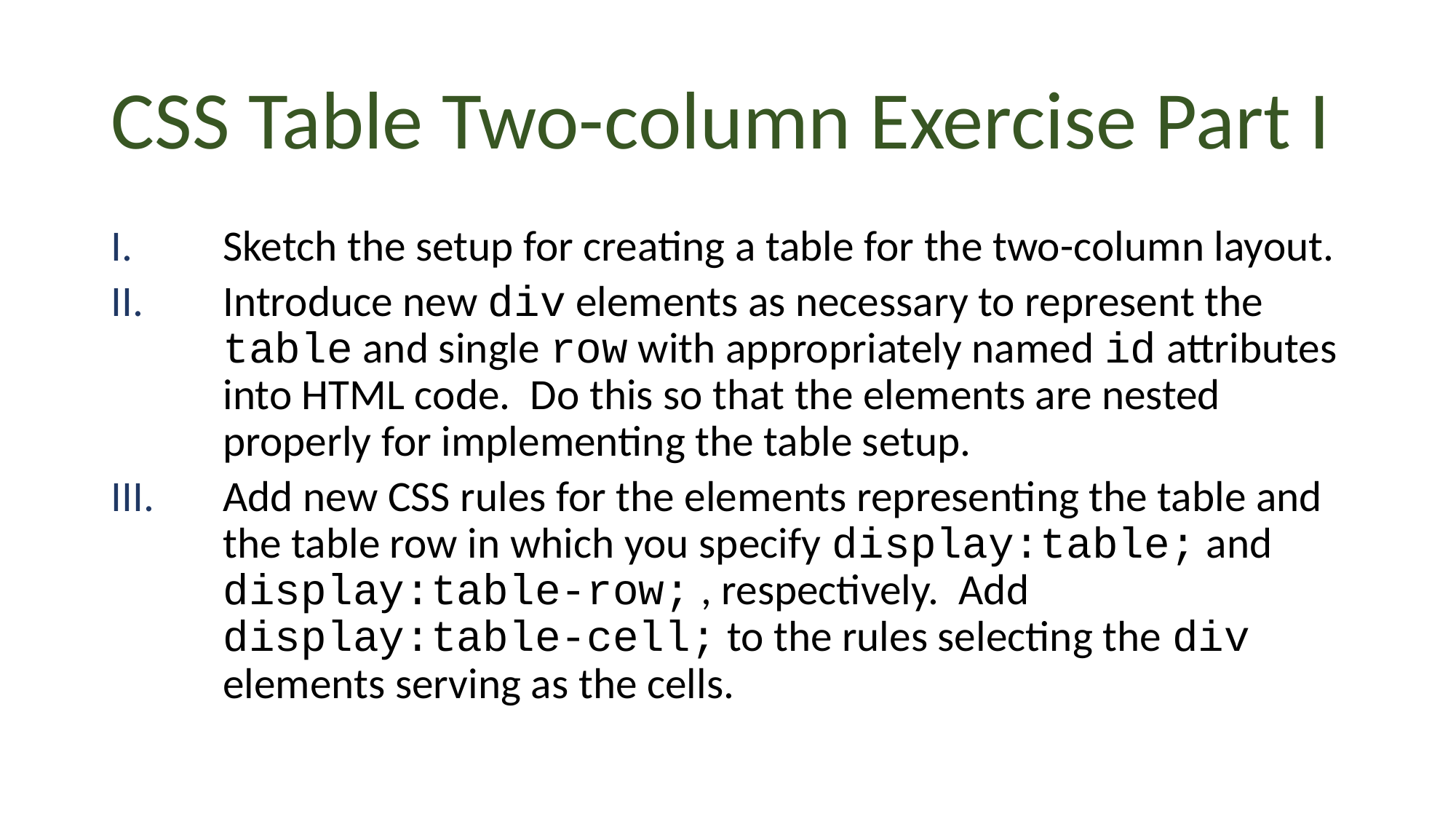

# CSS Table Two-column Exercise Part I
Sketch the setup for creating a table for the two-column layout.
Introduce new div elements as necessary to represent the table and single row with appropriately named id attributes into HTML code.  Do this so that the elements are nested properly for implementing the table setup.
Add new CSS rules for the elements representing the table and the table row in which you specify display:table; and display:table-row; , respectively.  Add display:table-cell; to the rules selecting the div elements serving as the cells.